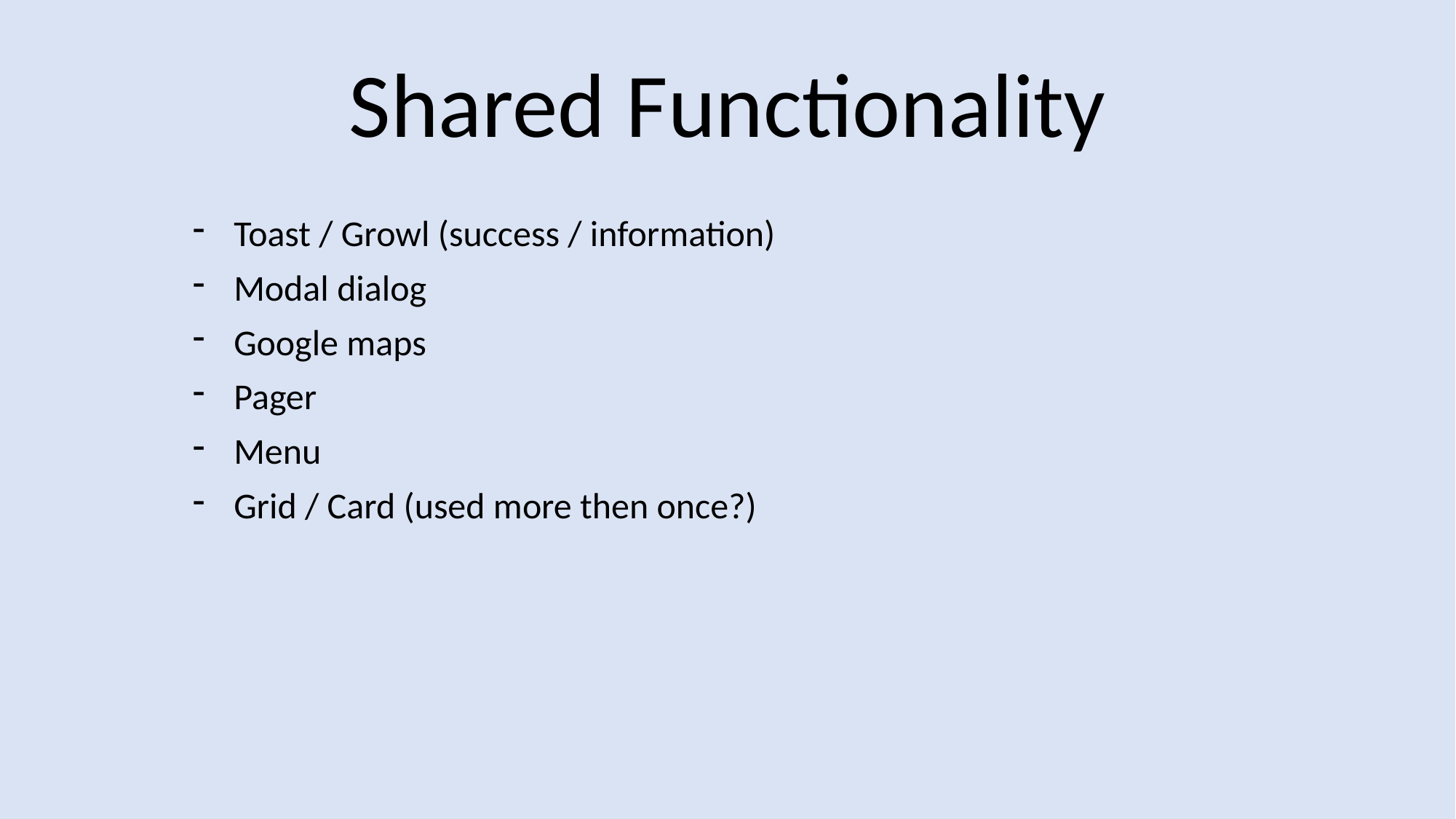

# Shared Functionality
Toast / Growl (success / information)
Modal dialog
Google maps
Pager
Menu
Grid / Card (used more then once?)